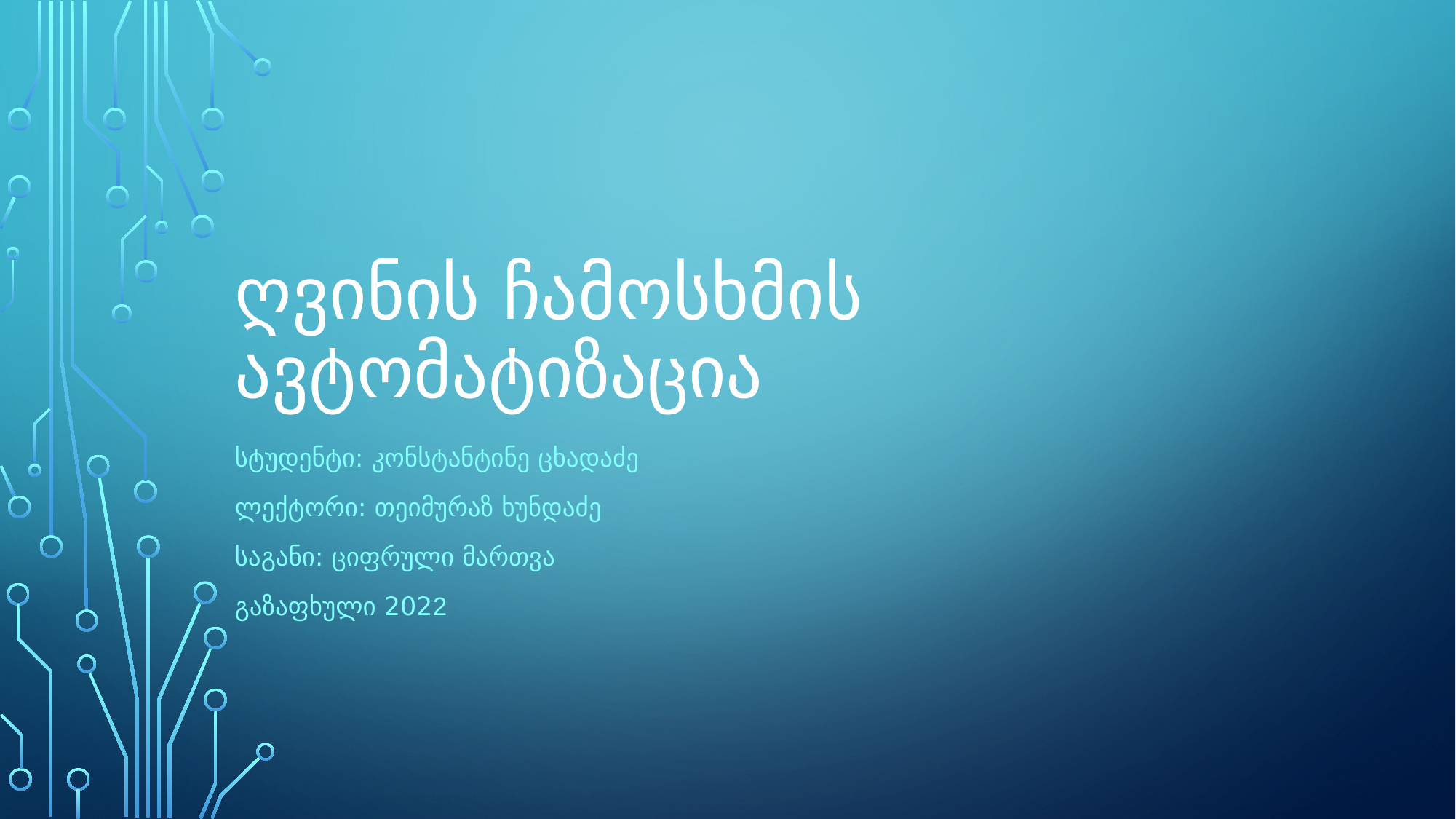

# ღვინის ჩამოსხმის ავტომატიზაცია
სტუდენტი: კონსტანტინე ცხადაძე
ლექტორი: თეიმურაზ ხუნდაძე
საგანი: ციფრული მართვა
გაზაფხული 2022